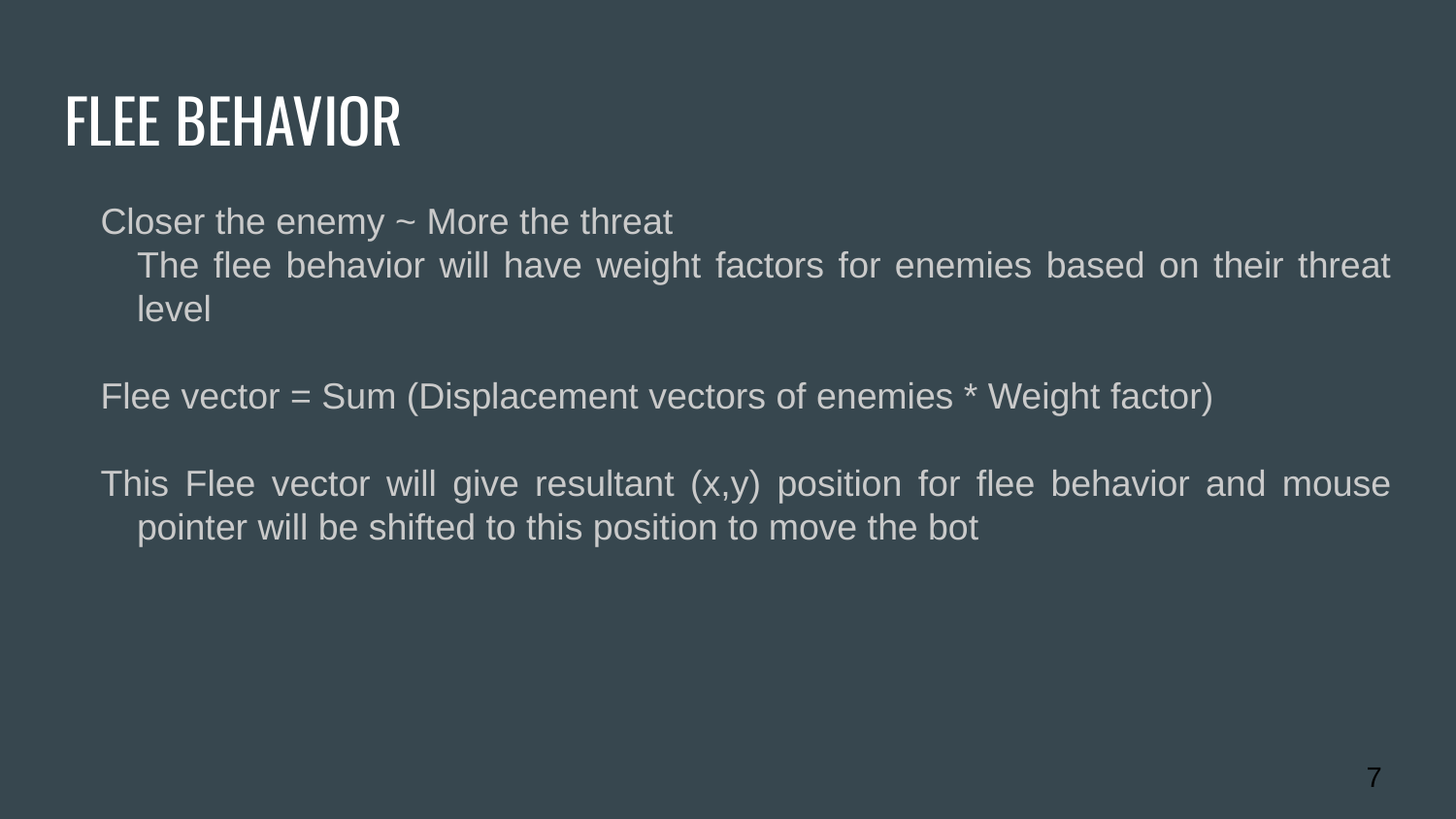

# FLEE BEHAVIOR
Closer the enemy ~ More the threat
The flee behavior will have weight factors for enemies based on their threat level

Flee vector = Sum (Displacement vectors of enemies * Weight factor)

This Flee vector will give resultant (x,y) position for flee behavior and mouse pointer will be shifted to this position to move the bot
7